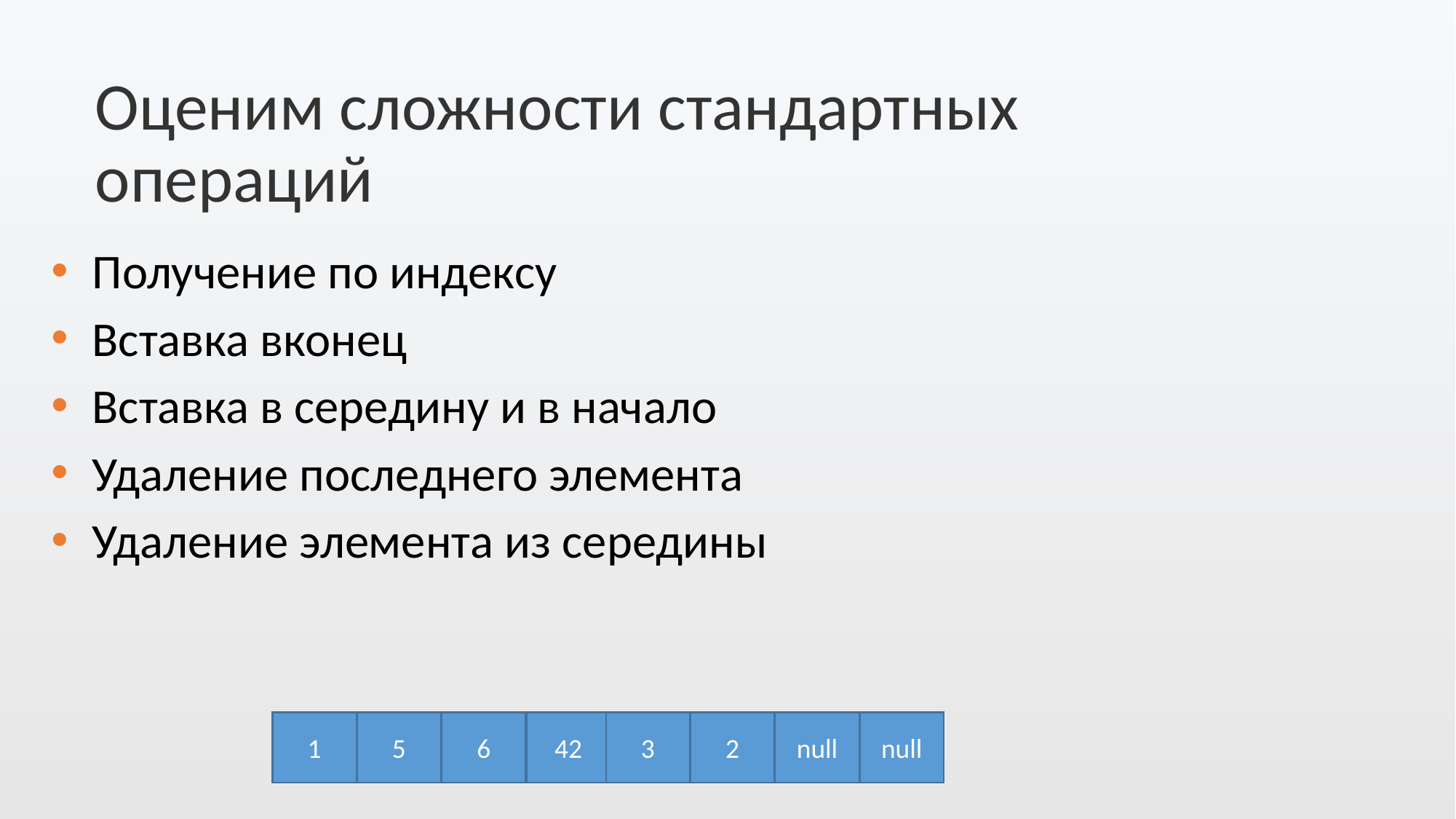

Оценим сложности стандартных операций
Получение по индексу
Вставка вконец
Вставка в середину и в начало
Удаление последнего элемента
Удаление элемента из середины

1
5
6
42
3
2
null
null